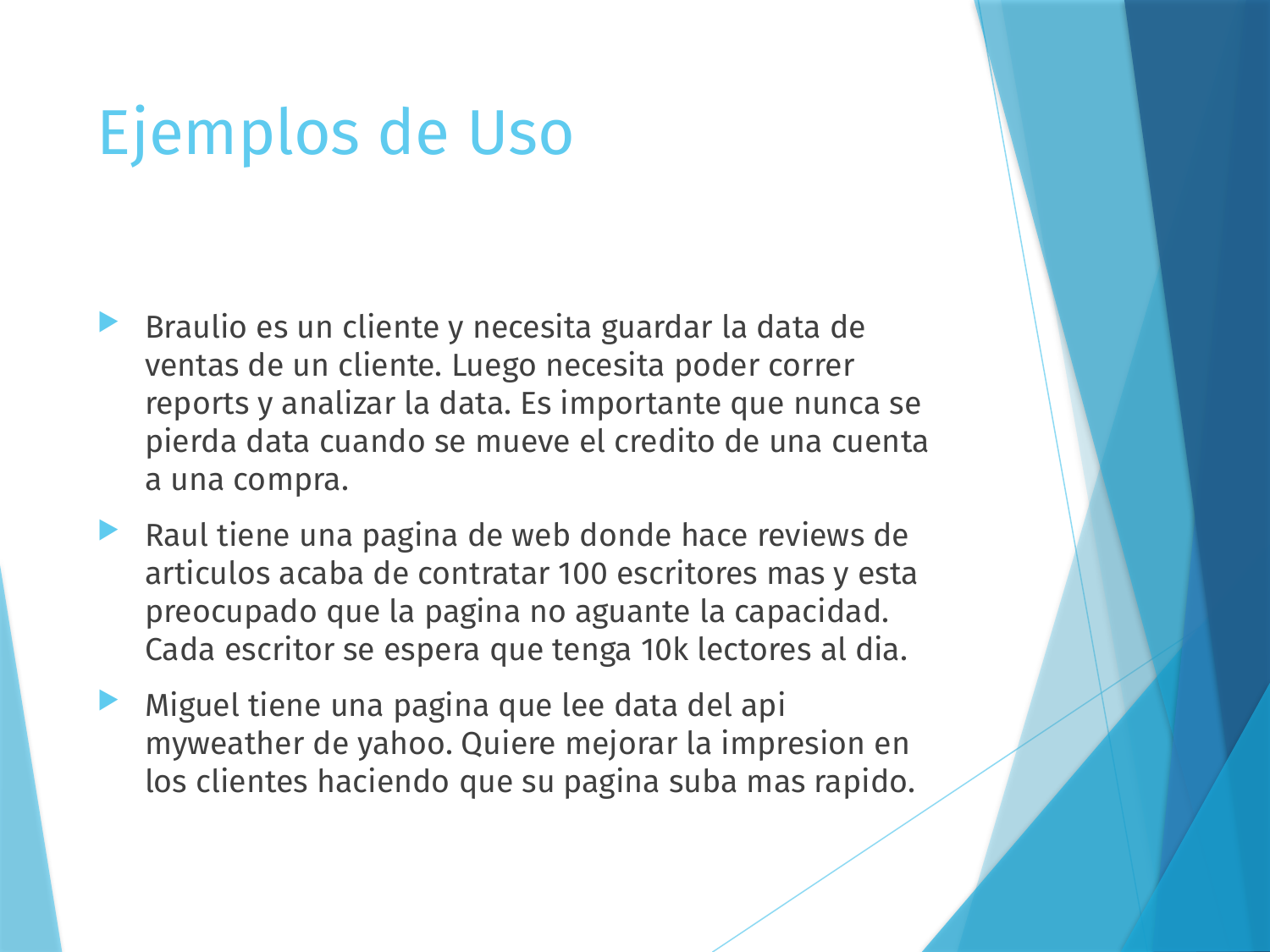

# Ejemplos de Uso
Braulio es un cliente y necesita guardar la data de ventas de un cliente. Luego necesita poder correr reports y analizar la data. Es importante que nunca se pierda data cuando se mueve el credito de una cuenta a una compra.
Raul tiene una pagina de web donde hace reviews de articulos acaba de contratar 100 escritores mas y esta preocupado que la pagina no aguante la capacidad. Cada escritor se espera que tenga 10k lectores al dia.
Miguel tiene una pagina que lee data del api myweather de yahoo. Quiere mejorar la impresion en los clientes haciendo que su pagina suba mas rapido.